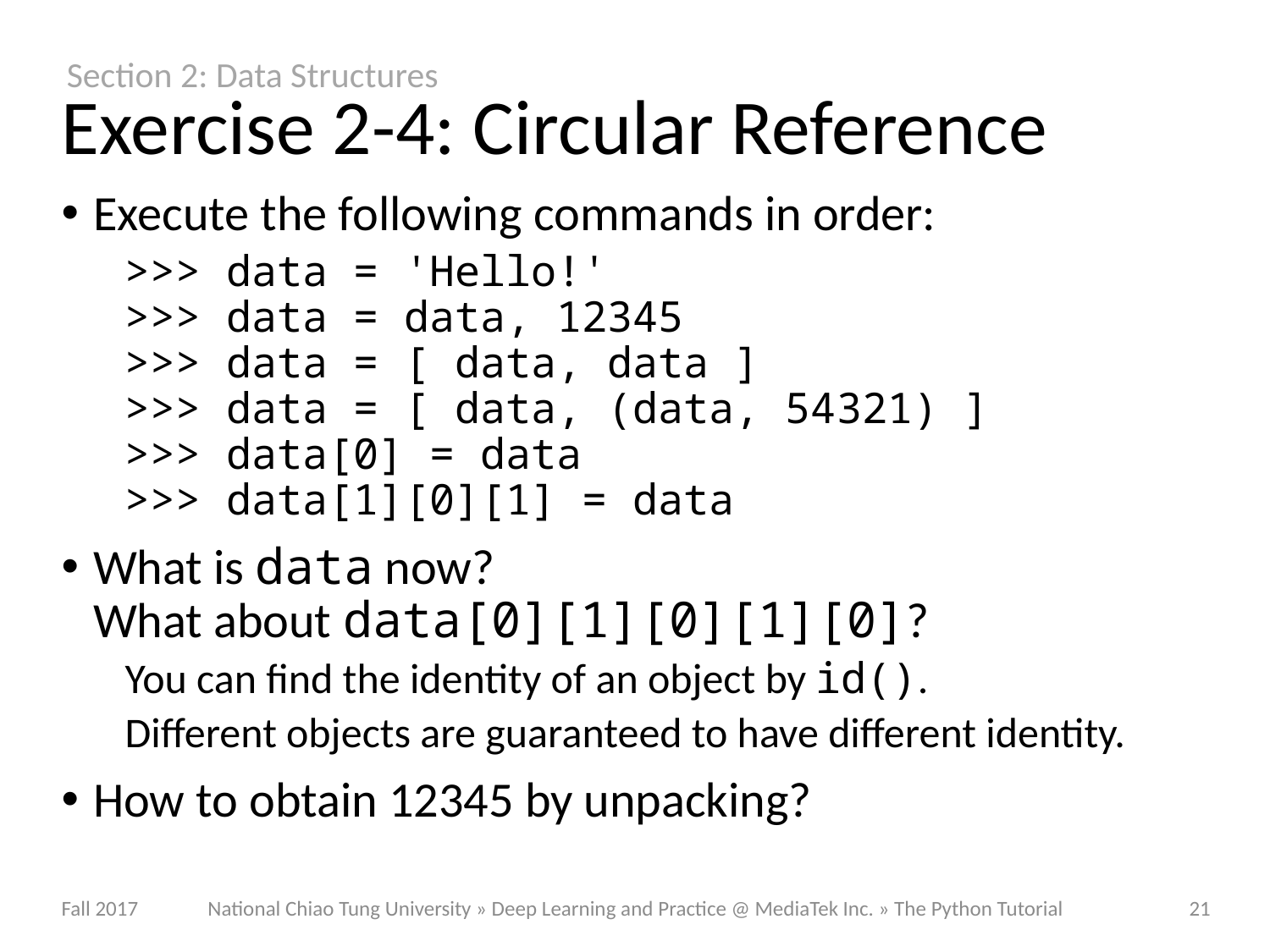

Section 2: Data Structures
# Exercise 2-4: Circular Reference
Execute the following commands in order:
>>> data = 'Hello!'
>>> data = data, 12345
>>> data = [ data, data ]
>>> data = [ data, (data, 54321) ]
>>> data[0] = data
>>> data[1][0][1] = data
What is data now?
What about data[0][1][0][1][0]?
You can find the identity of an object by id().
Different objects are guaranteed to have different identity.
How to obtain 12345 by unpacking?
National Chiao Tung University » Deep Learning and Practice @ MediaTek Inc. » The Python Tutorial
Fall 2017
21